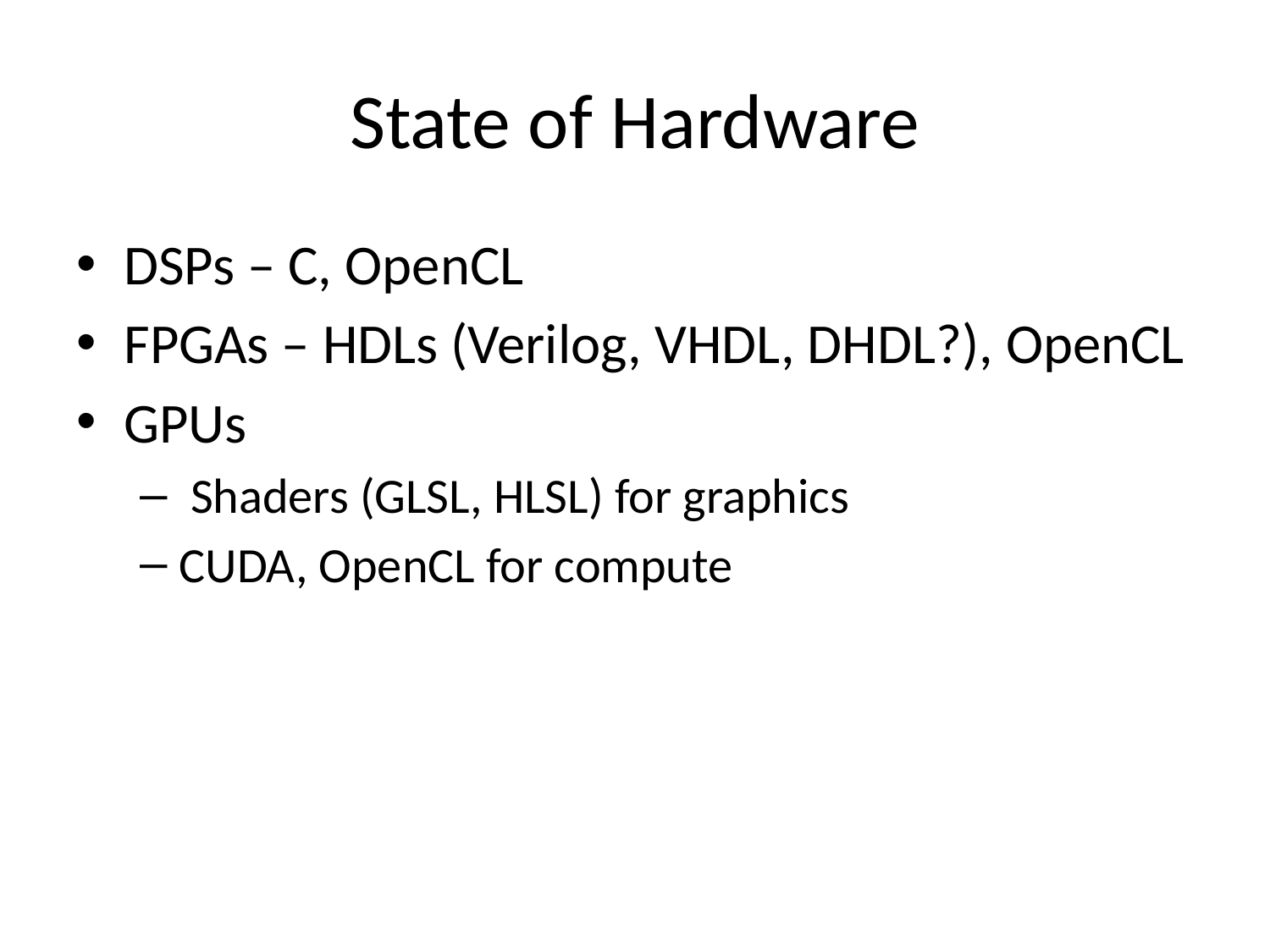

# State of Hardware
DSPs – C, OpenCL
FPGAs – HDLs (Verilog, VHDL, DHDL?), OpenCL
GPUs
 Shaders (GLSL, HLSL) for graphics
CUDA, OpenCL for compute